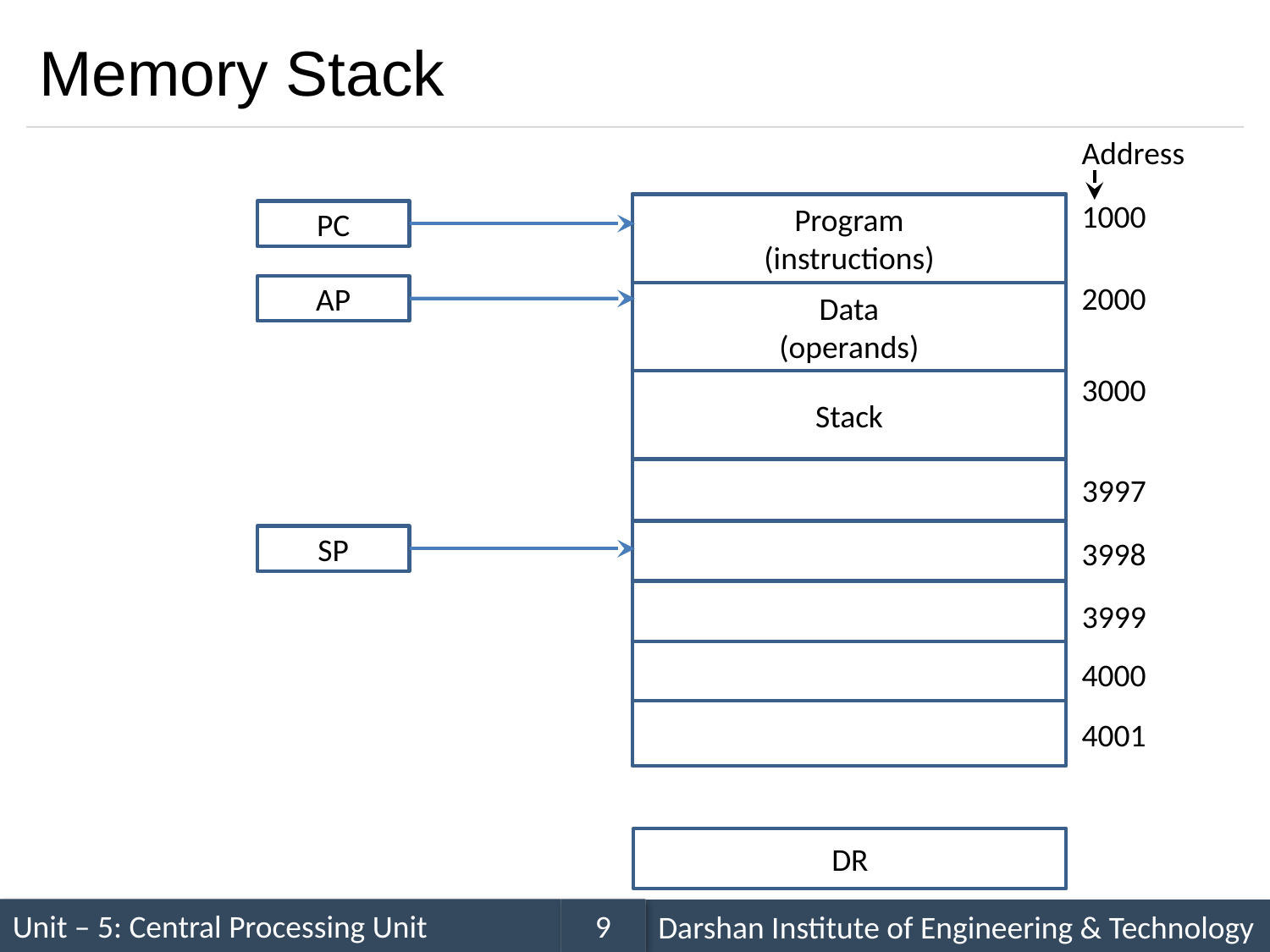

# Memory Stack
Address
1000
Program
(instructions)

PC
2000
AP
Data
(operands)
3000
Stack

3997

SP
3998

3999

4000
4001
DR